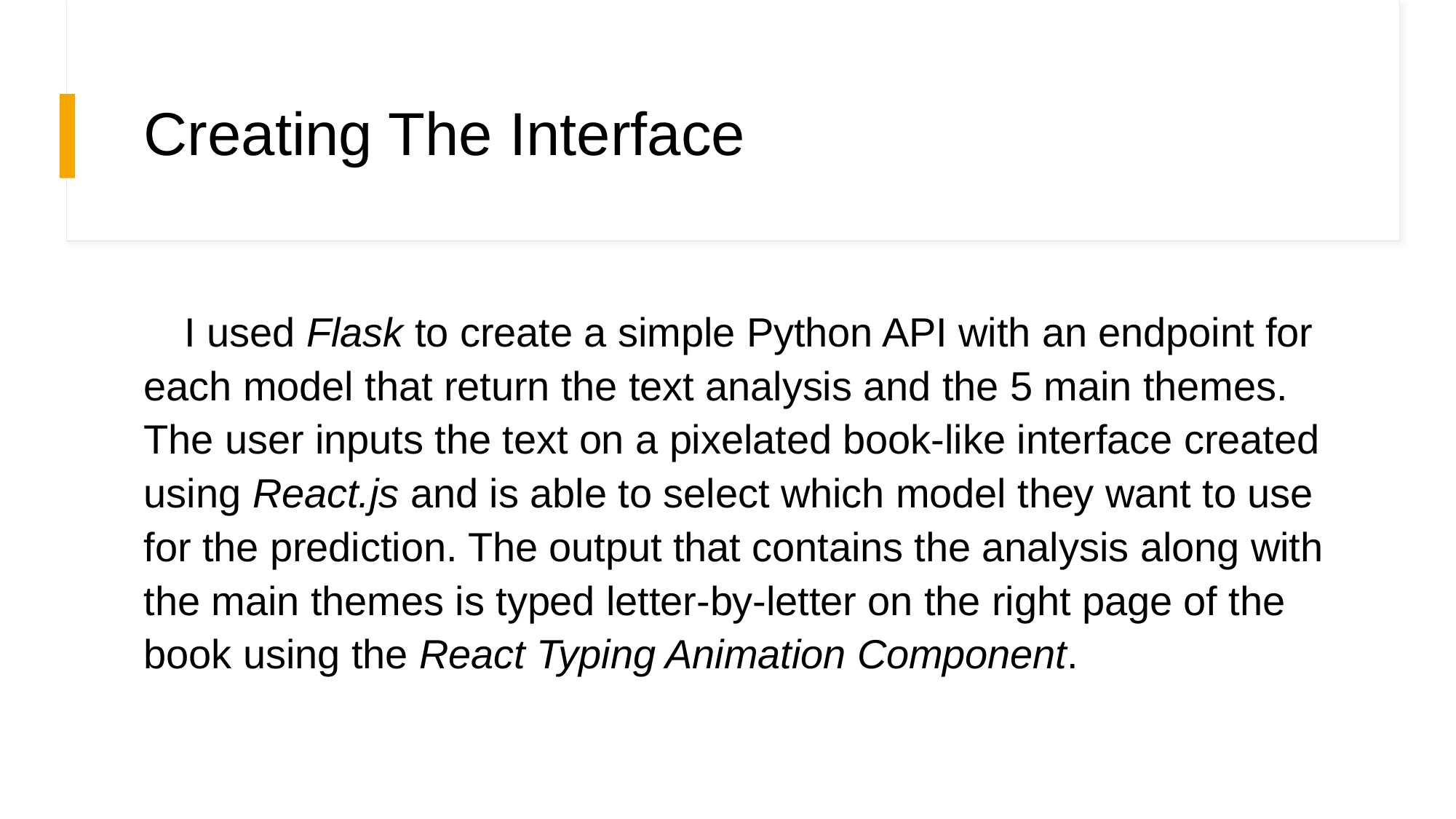

# Creating The Interface
 I used Flask to create a simple Python API with an endpoint for each model that return the text analysis and the 5 main themes. The user inputs the text on a pixelated book-like interface created using React.js and is able to select which model they want to use for the prediction. The output that contains the analysis along with the main themes is typed letter-by-letter on the right page of the book using the React Typing Animation Component.